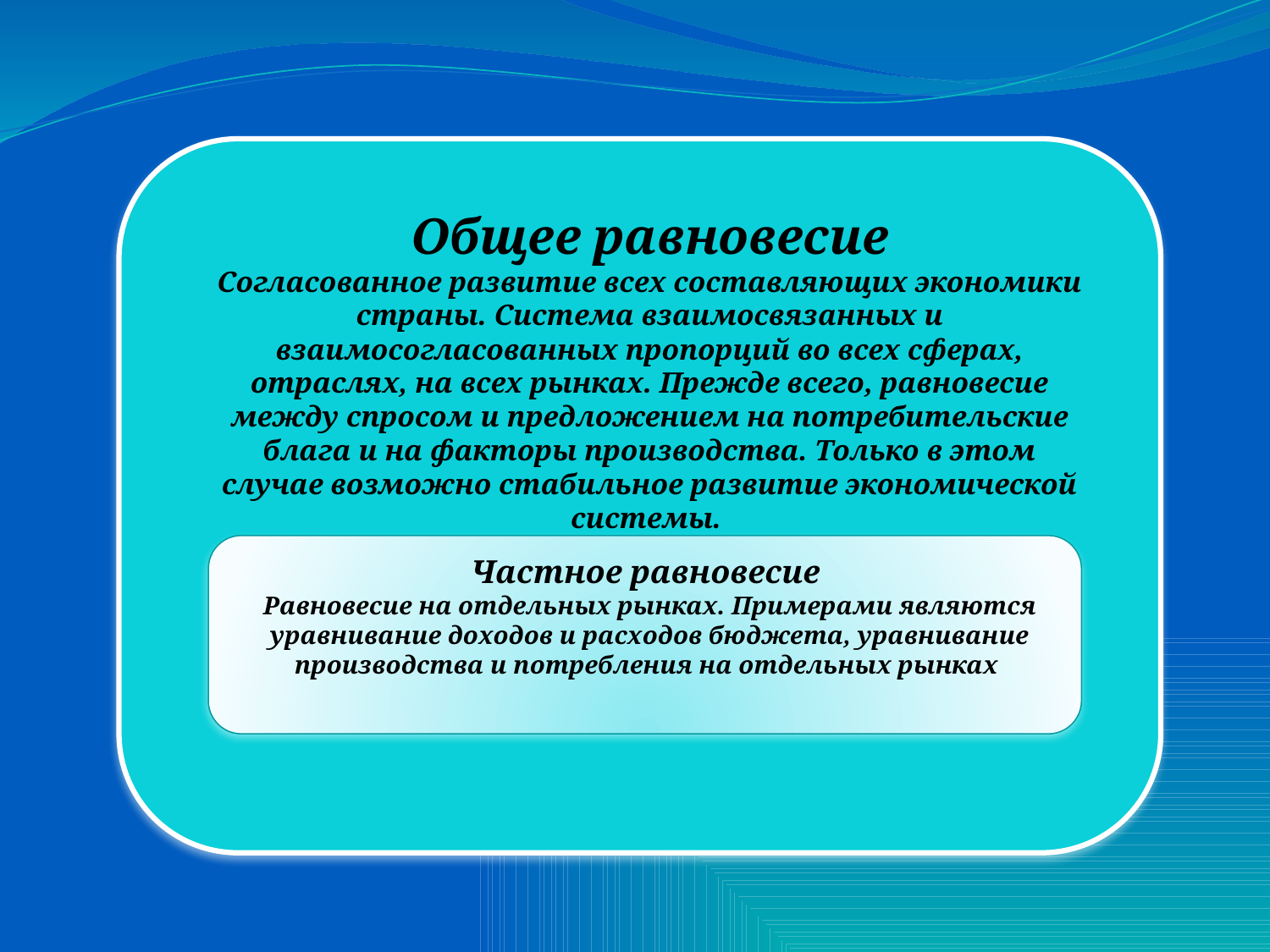

Общее равновесие
Согласованное развитие всех составляющих экономики страны. Система взаимосвязанных и взаимосогласованных пропорций во всех сферах, отраслях, на всех рынках. Прежде всего, равновесие между спросом и предложением на потребительские блага и на факторы производства. Только в этом случае возможно стабильное развитие экономической системы.

Частное равновесие
Равновесие на отдельных рынках. Примерами являются уравнивание доходов и расходов бюджета, уравнивание производства и потребления на отдельных рынках